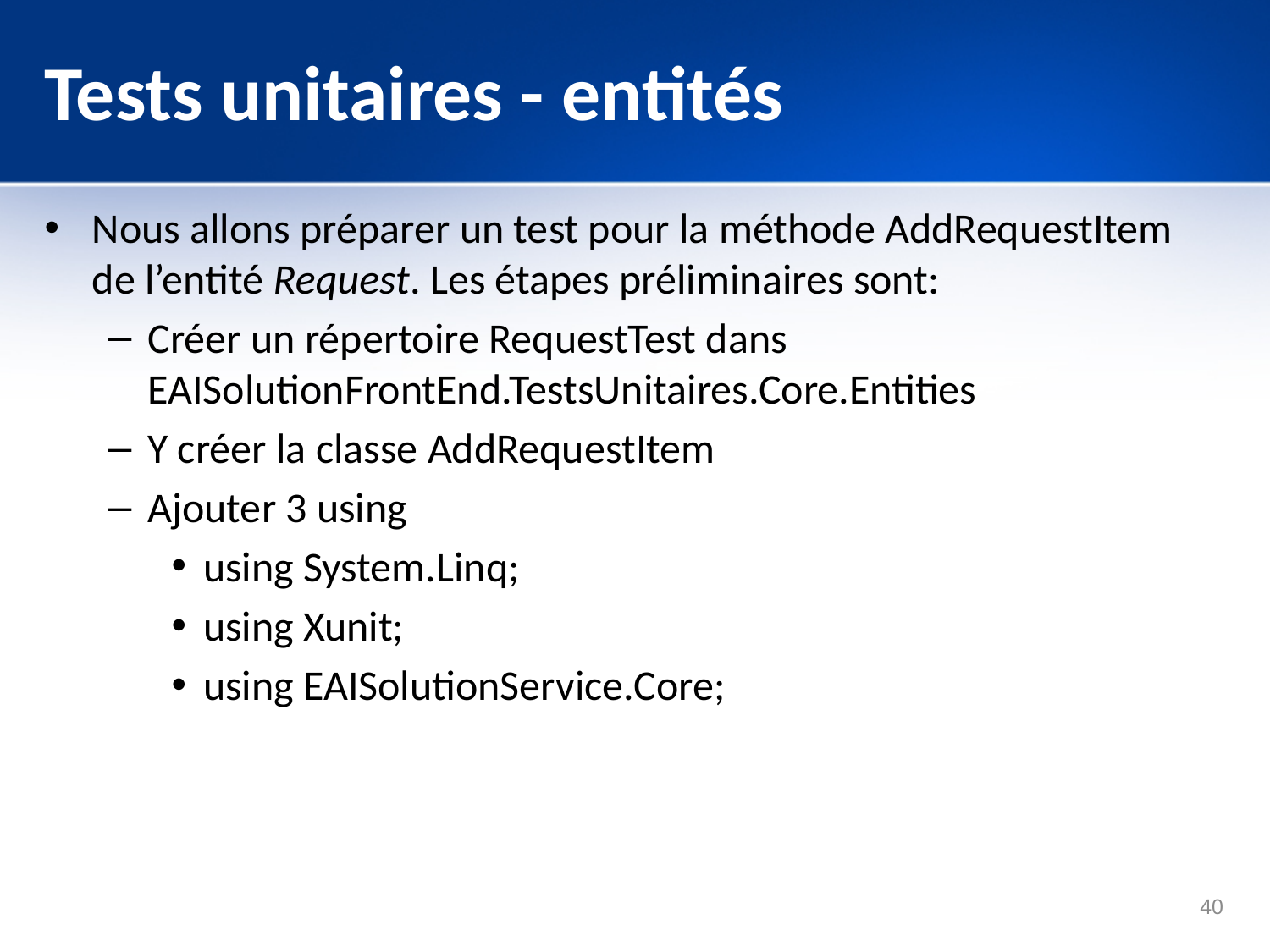

# Tests unitaires - entités
Nous allons préparer un test pour la méthode AddRequestItem de l’entité Request. Les étapes préliminaires sont:
Créer un répertoire RequestTest dans EAISolutionFrontEnd.TestsUnitaires.Core.Entities
Y créer la classe AddRequestItem
Ajouter 3 using
using System.Linq;
using Xunit;
using EAISolutionService.Core;

40